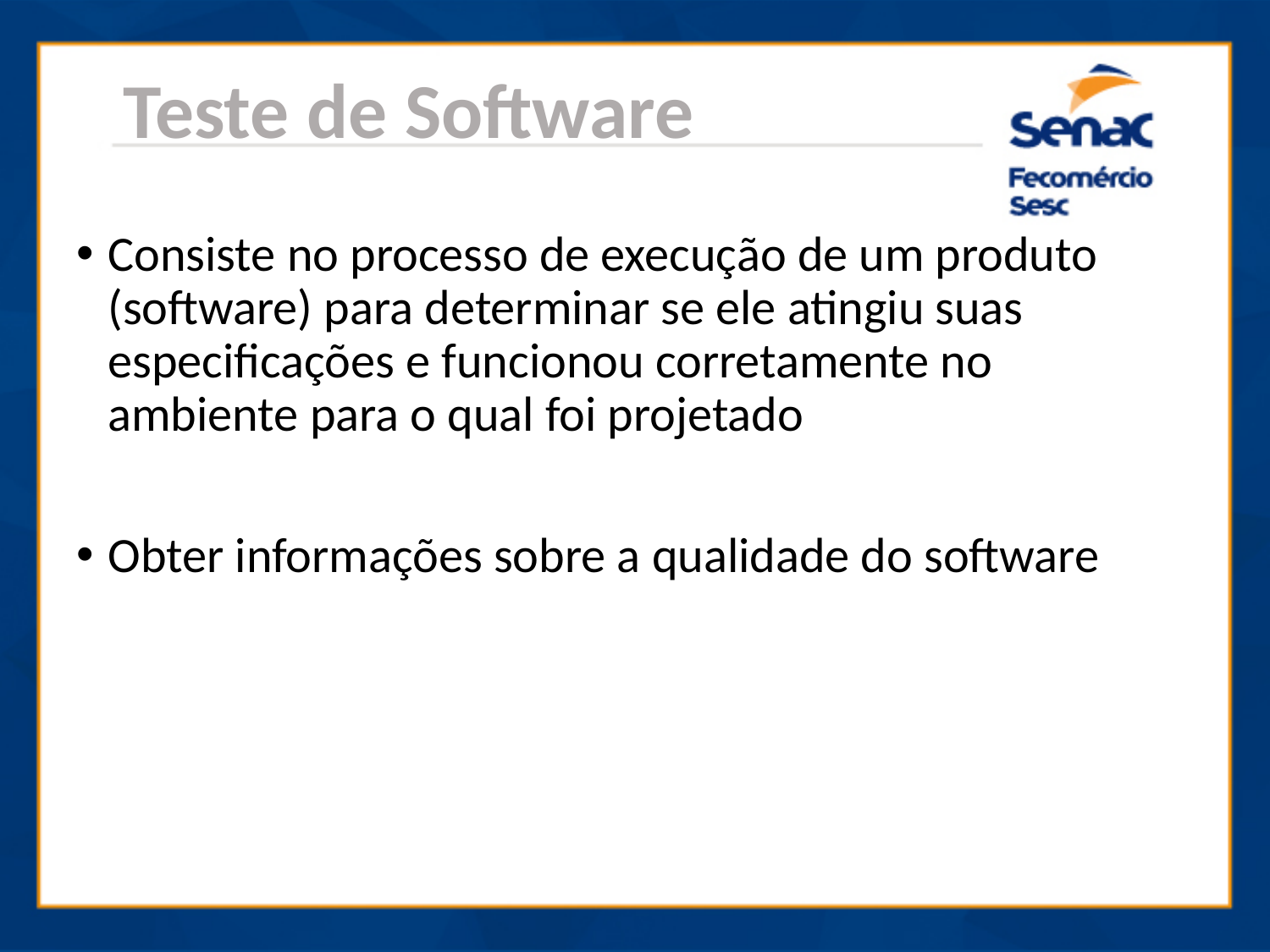

Teste de Software
Consiste no processo de execução de um produto (software) para determinar se ele atingiu suas especificações e funcionou corretamente no ambiente para o qual foi projetado

Obter informações sobre a qualidade do software